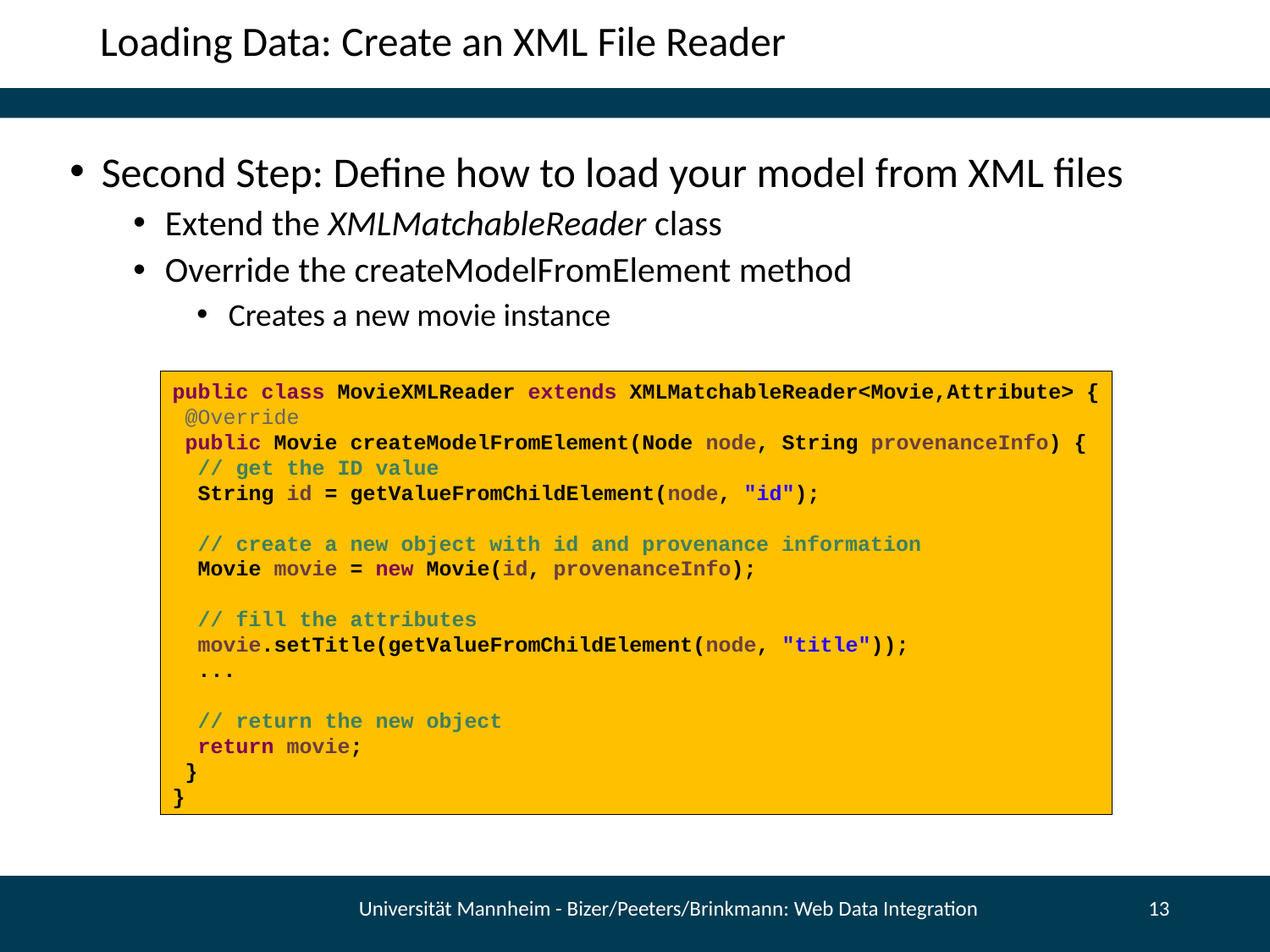

# Loading Data: Create an XML File Reader
Second Step: Define how to load your model from XML files
Extend the XMLMatchableReader class
Override the createModelFromElement method
Creates a new movie instance
public class MovieXMLReader extends XMLMatchableReader<Movie,Attribute> {
 @Override
 public Movie createModelFromElement(Node node, String provenanceInfo) {
  // get the ID value
  String id = getValueFromChildElement(node, "id");

  // create a new object with id and provenance information
  Movie movie = new Movie(id, provenanceInfo);

  // fill the attributes
  movie.setTitle(getValueFromChildElement(node, "title"));
  ...

  // return the new object
  return movie;
 }
}
Universität Mannheim - Bizer/Peeters/Brinkmann: Web Data Integration
13